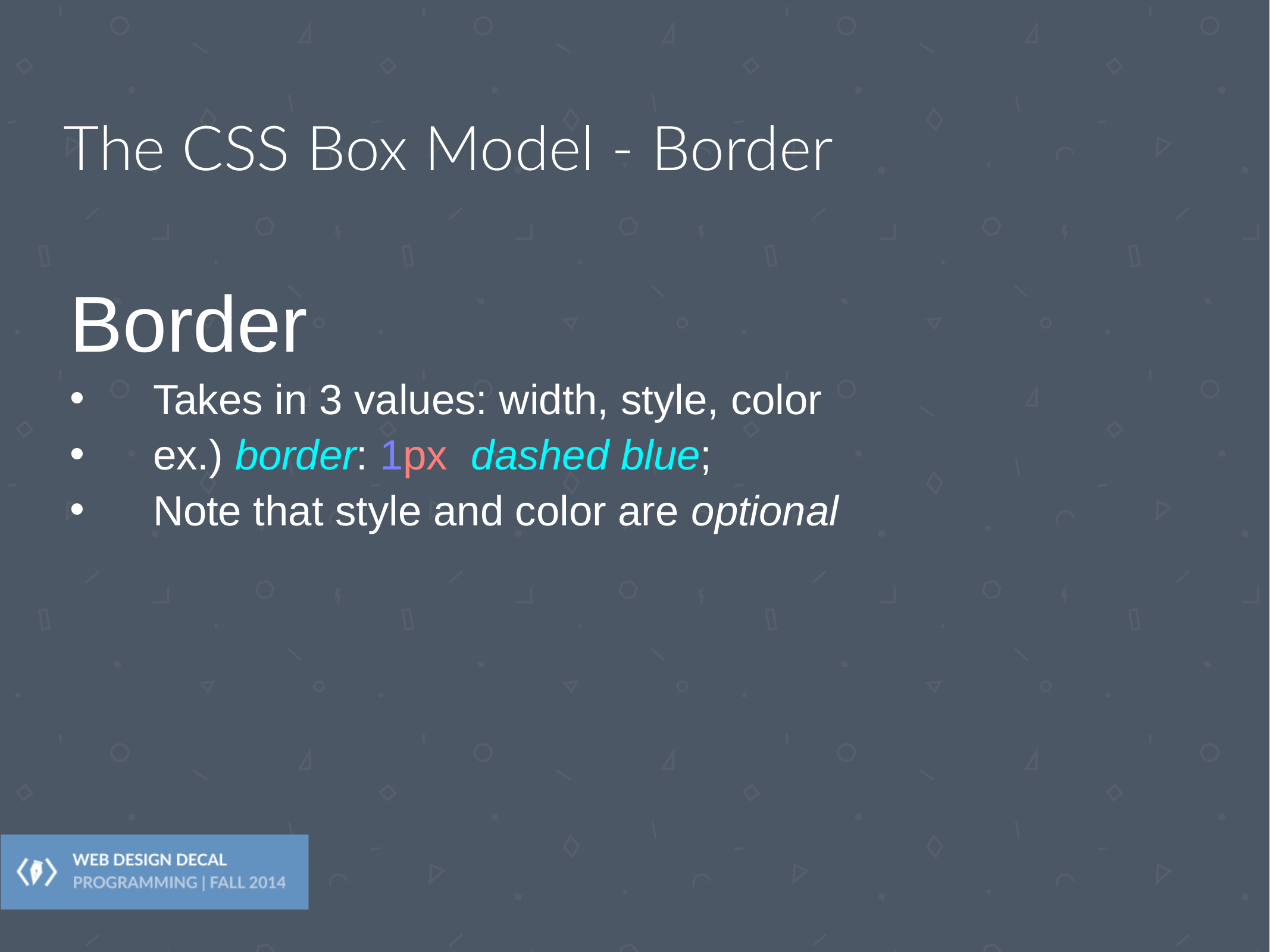

# The CSS Box Model - Border
Border
Takes in 3 values: width, style, color
ex.) border: 1px  dashed blue;
Note that style and color are optional